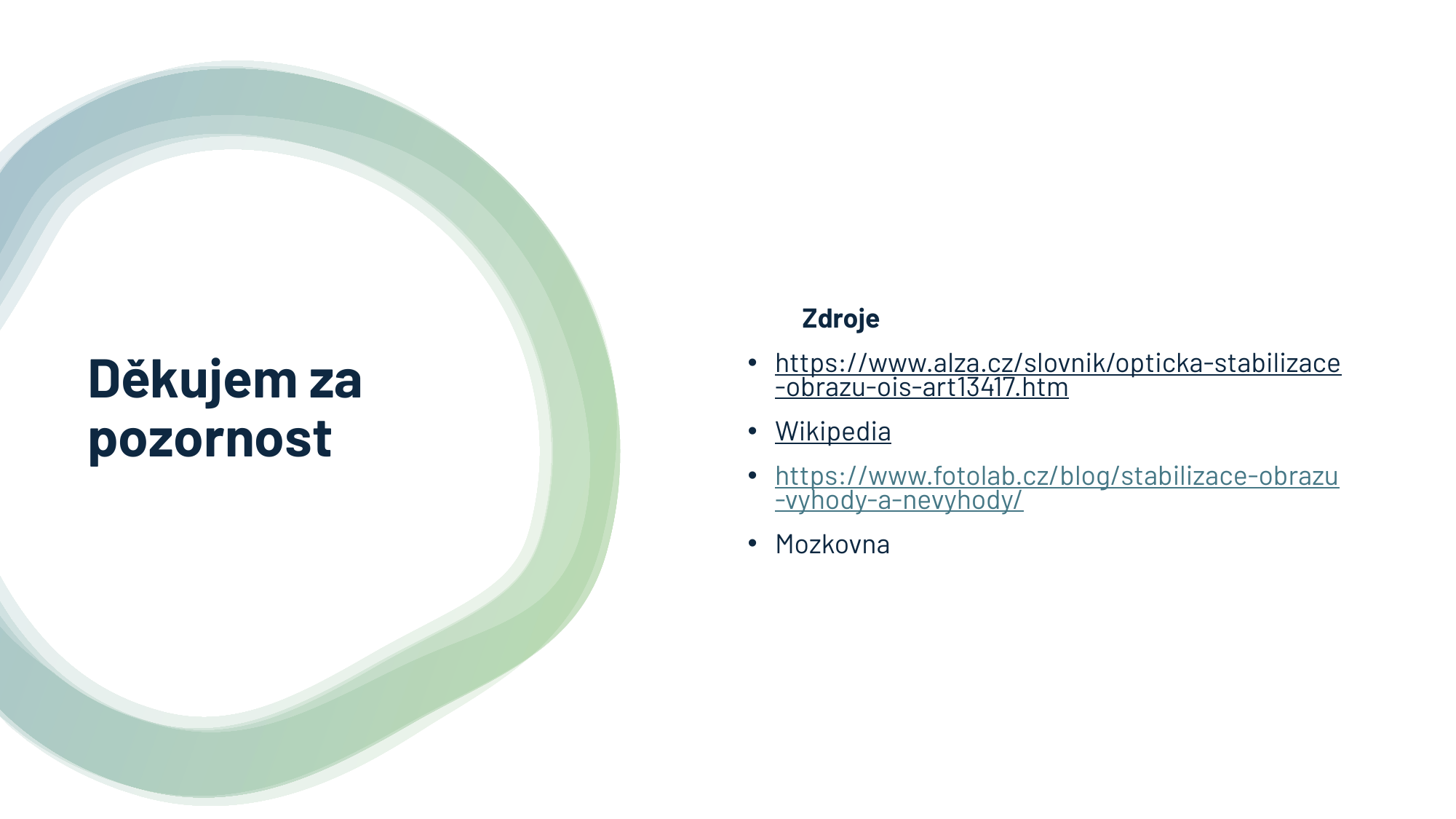

Zdroje
https://www.alza.cz/slovnik/opticka-stabilizace-obrazu-ois-art13417.htm
Wikipedia
https://www.fotolab.cz/blog/stabilizace-obrazu-vyhody-a-nevyhody/
Mozkovna
# Děkujem za pozornost